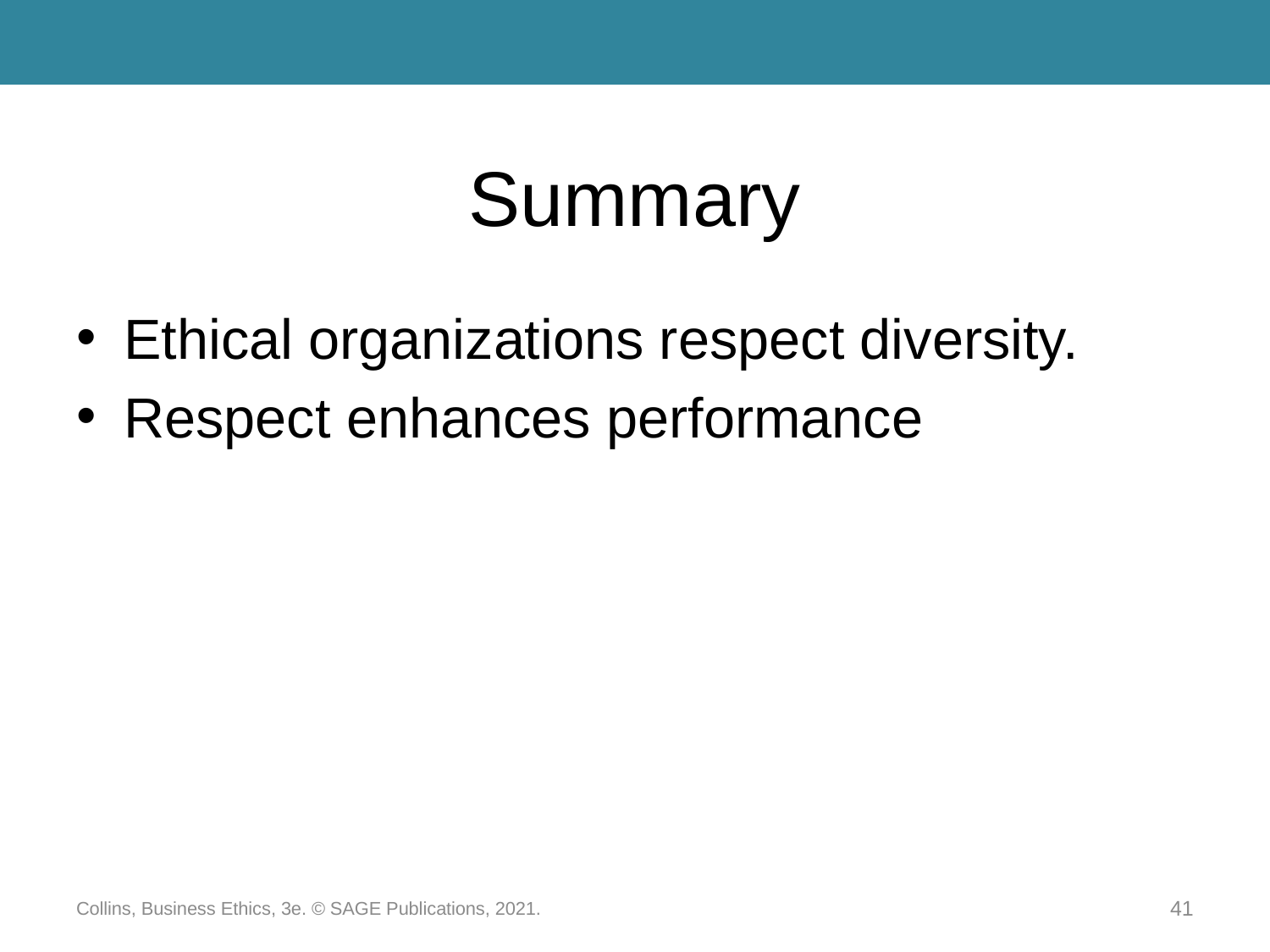

# Summary
Ethical organizations respect diversity.
Respect enhances performance
Collins, Business Ethics, 3e. © SAGE Publications, 2021.
41